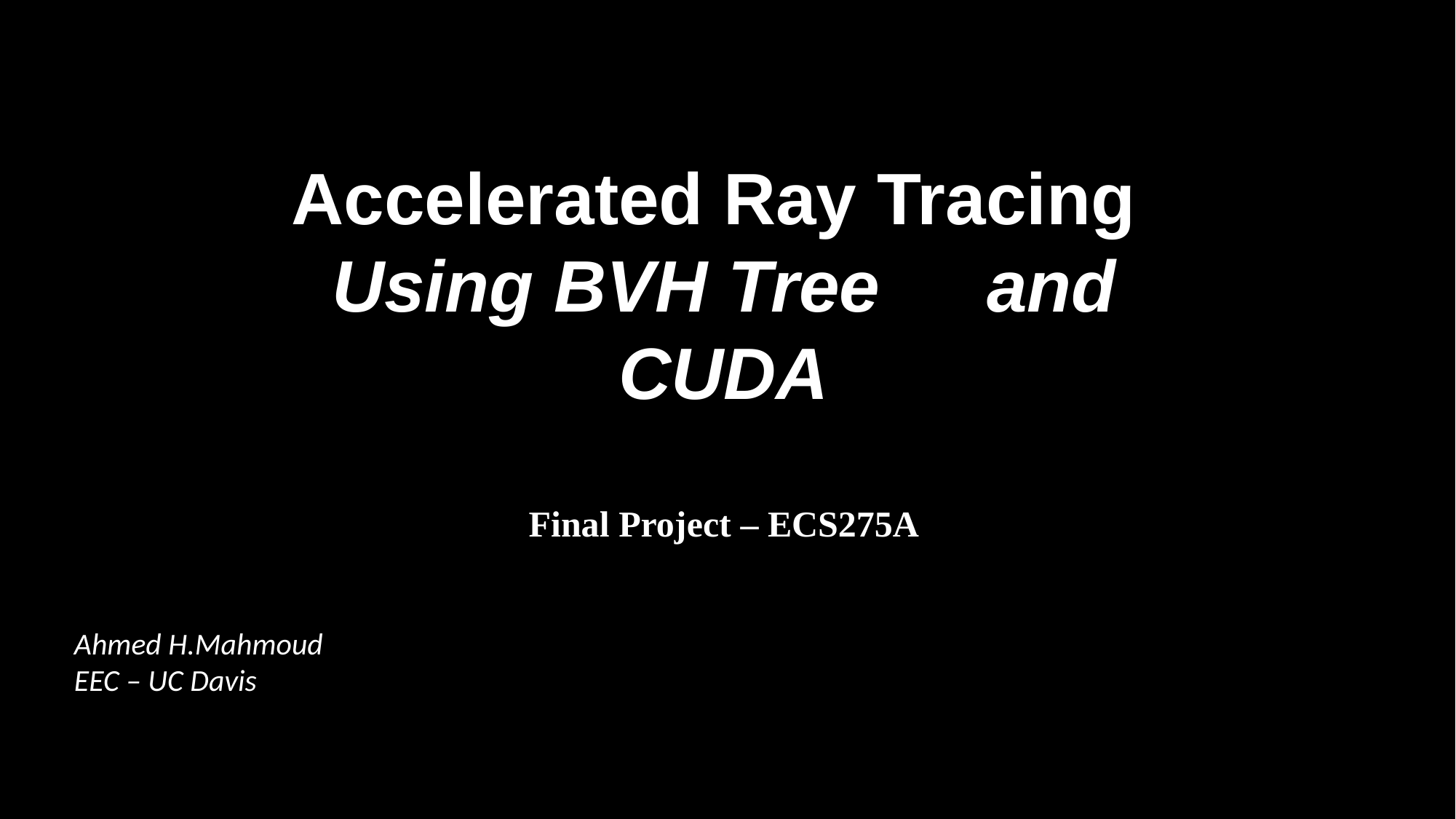

Accelerated Ray Tracing
Using BVH Tree	and CUDA

Final Project – ECS275A
Ahmed H.Mahmoud
EEC – UC Davis